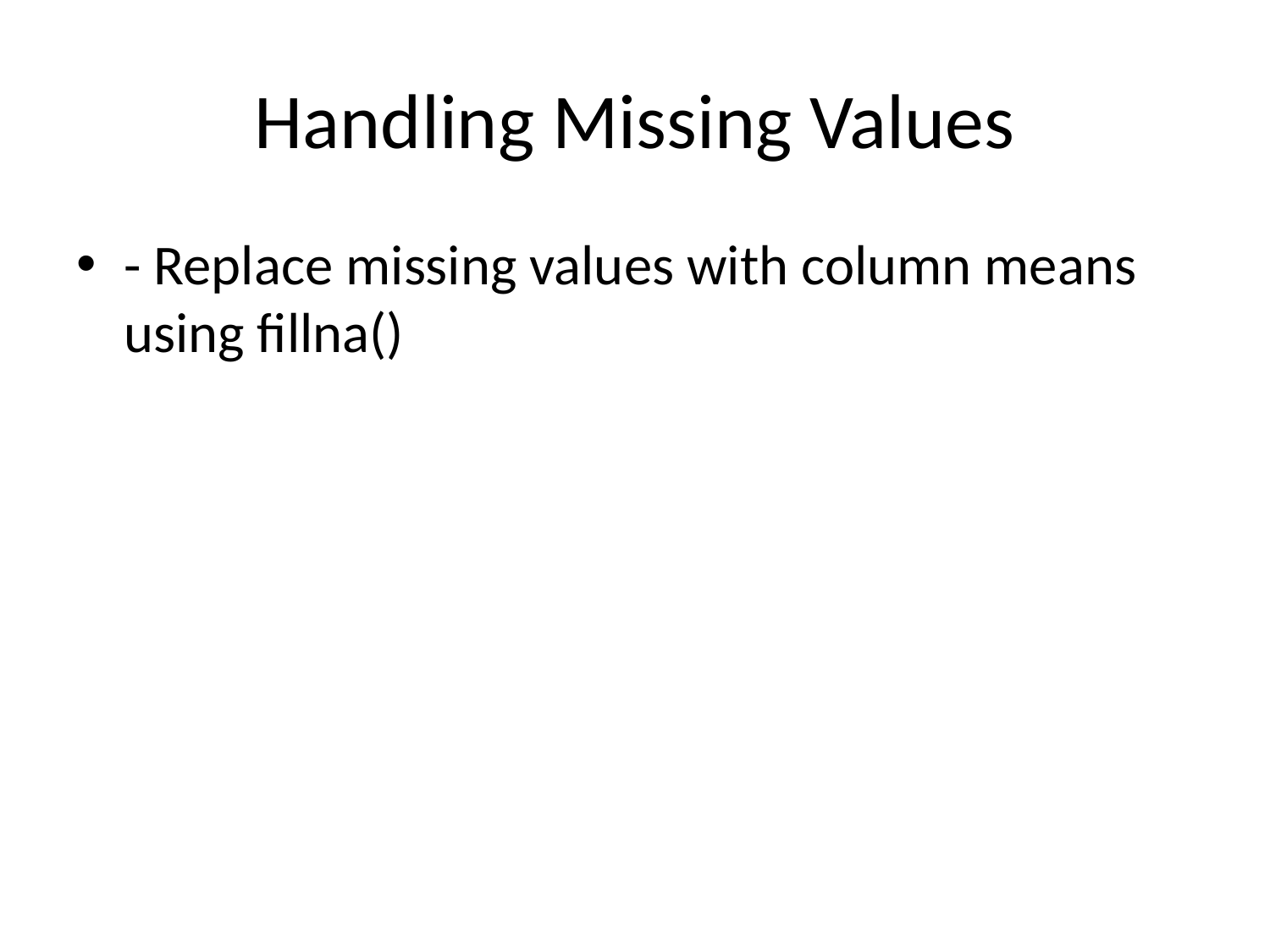

# Handling Missing Values
- Replace missing values with column means using fillna()